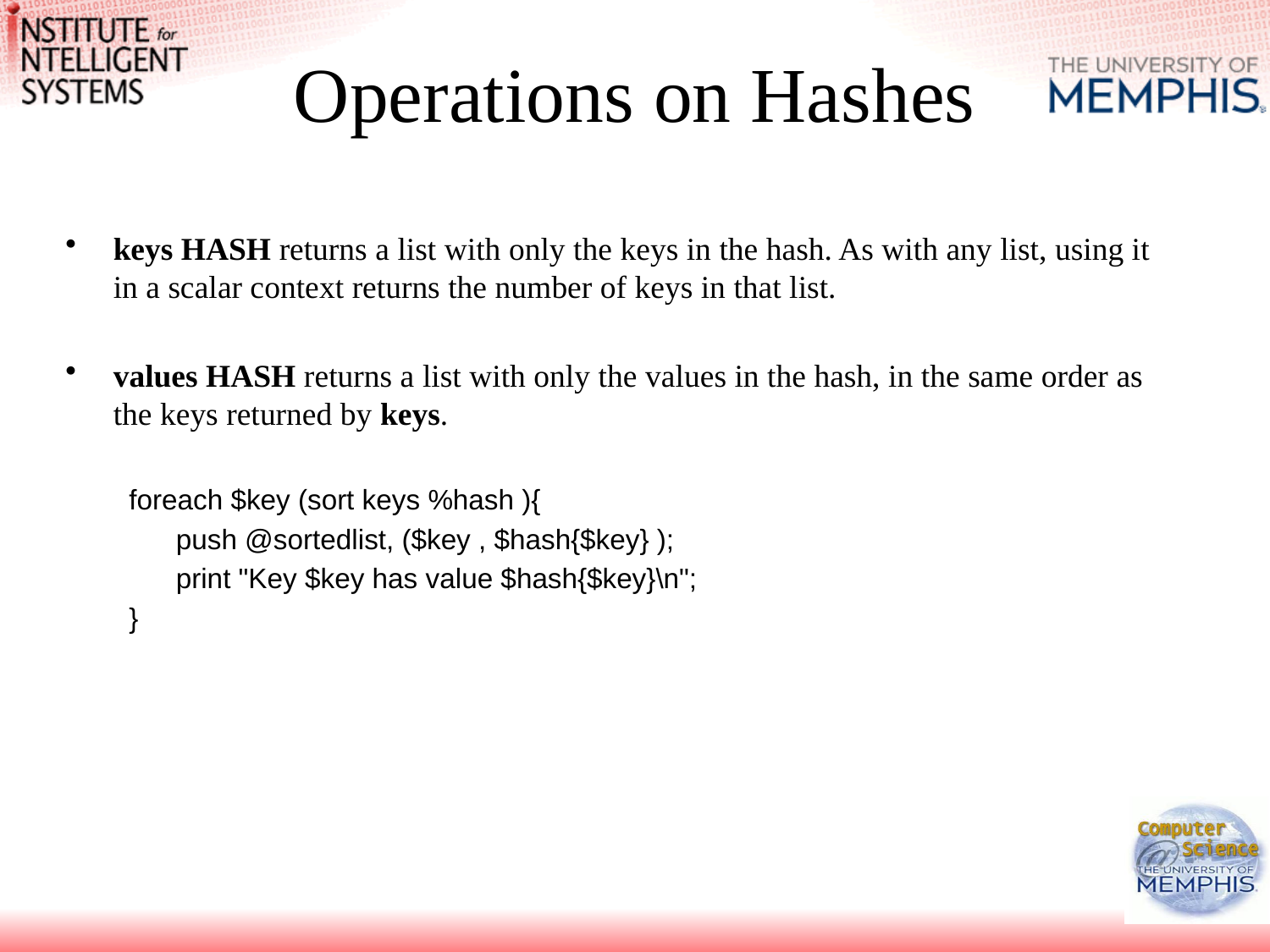

# Operations on Hashes
keys HASH returns a list with only the keys in the hash. As with any list, using it in a scalar context returns the number of keys in that list.

values HASH returns a list with only the values in the hash, in the same order as the keys returned by keys.

foreach $key (sort keys %hash ){
      push @sortedlist, ($key , $hash{$key} );
      print "Key $key has value $hash{$key}\n";
}